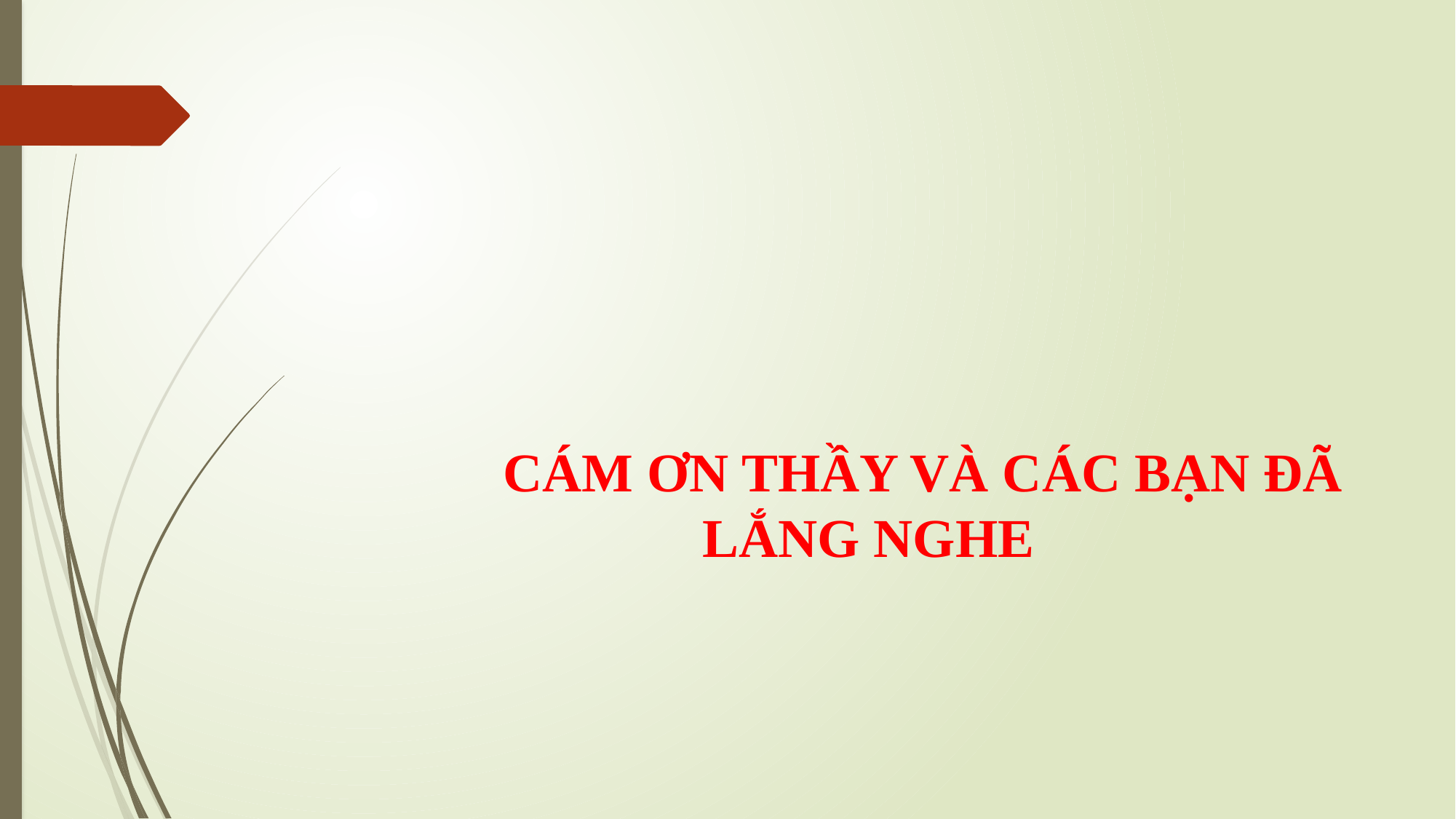

#

	CÁM ƠN THẦY VÀ CÁC BẠN ĐÃ LẮNG NGHE